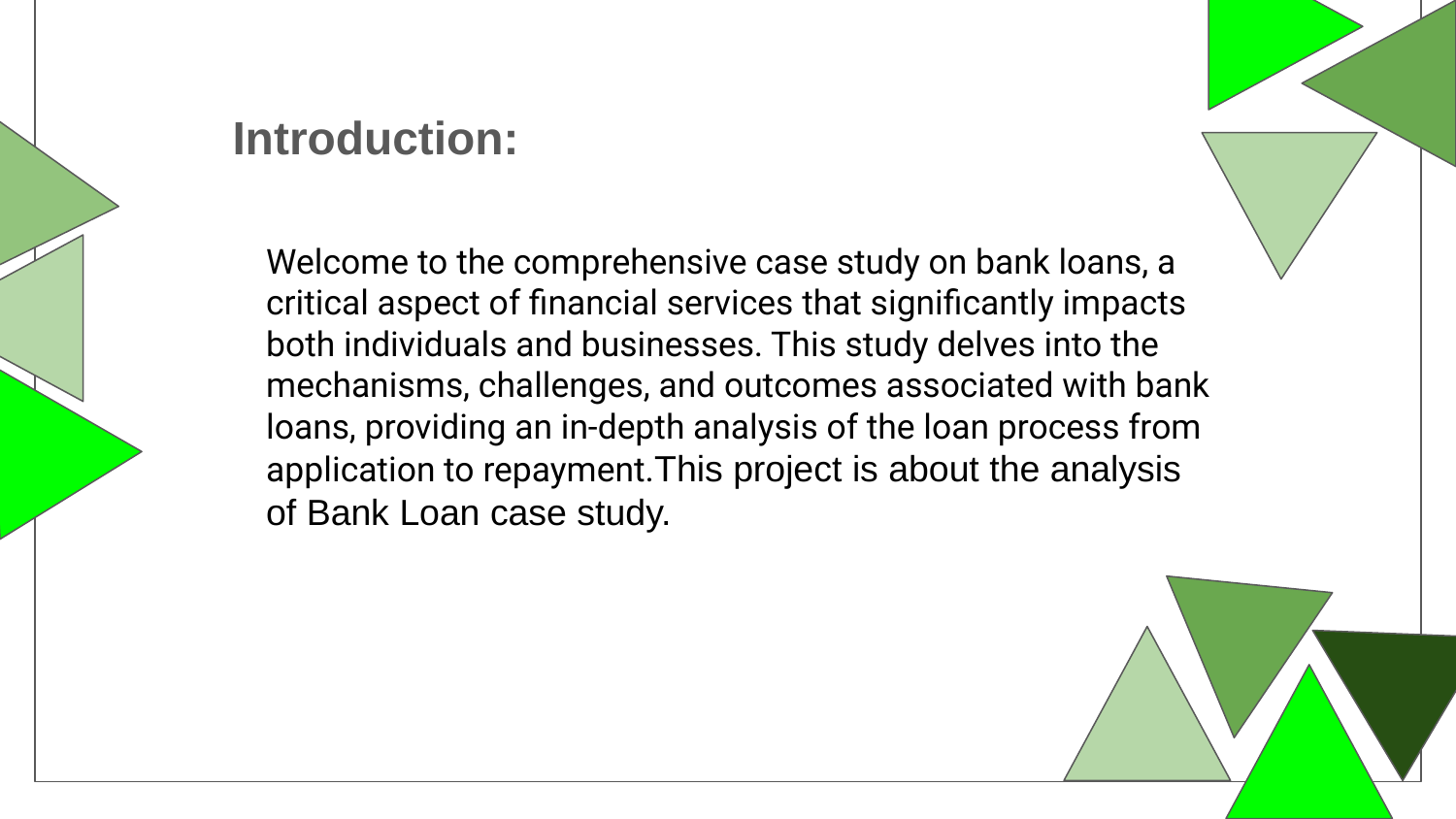

Introduction:

Welcome to the comprehensive case study on bank loans, a critical aspect of financial services that significantly impacts both individuals and businesses. This study delves into the mechanisms, challenges, and outcomes associated with bank loans, providing an in-depth analysis of the loan process from application to repayment.This project is about the analysis of Bank Loan case study.